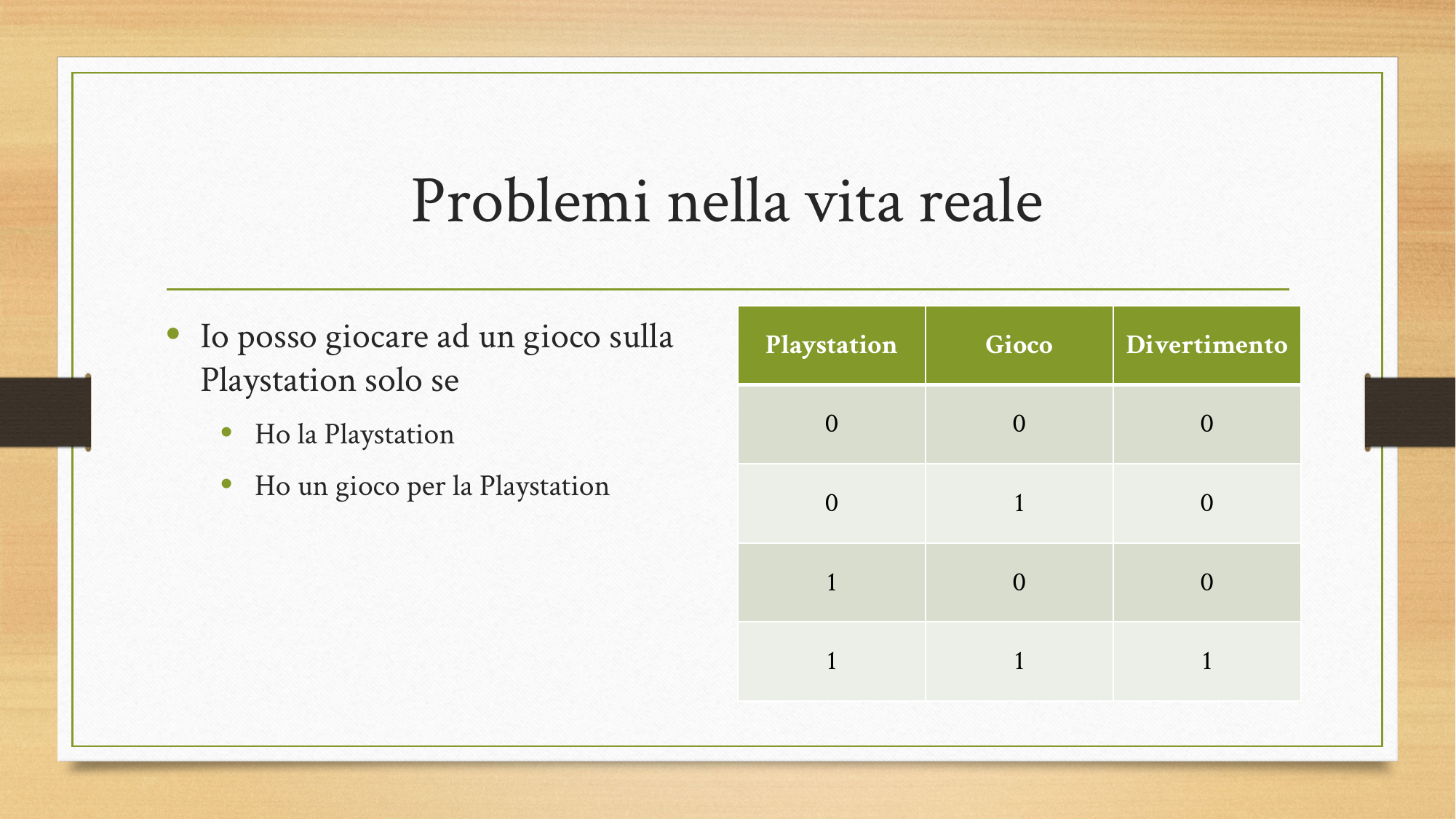

# Problemi nella vita reale
Io posso giocare ad un gioco sulla Playstation solo se
Ho la Playstation
Ho un gioco per la Playstation
| Playstation | Gioco | Divertimento |
| --- | --- | --- |
| 0 | 0 | 0 |
| 0 | 1 | 0 |
| 1 | 0 | 0 |
| 1 | 1 | 1 |